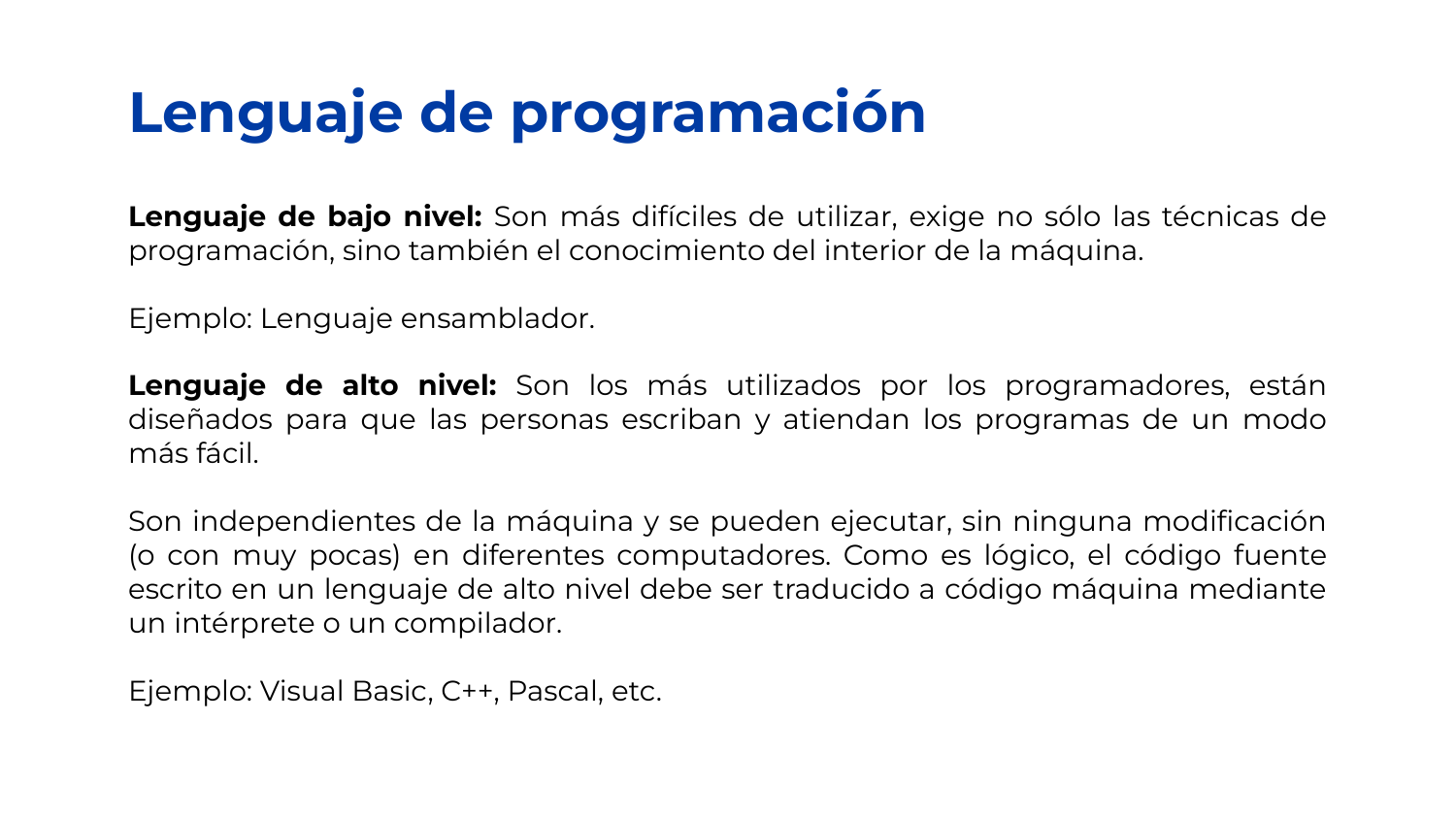

# Lenguaje de programación
Lenguaje de bajo nivel: Son más difíciles de utilizar, exige no sólo las técnicas de programación, sino también el conocimiento del interior de la máquina.

Ejemplo: Lenguaje ensamblador.

Lenguaje de alto nivel: Son los más utilizados por los programadores, están diseñados para que las personas escriban y atiendan los programas de un modo más fácil.

Son independientes de la máquina y se pueden ejecutar, sin ninguna modificación (o con muy pocas) en diferentes computadores. Como es lógico, el código fuente escrito en un lenguaje de alto nivel debe ser traducido a código máquina mediante un intérprete o un compilador.

Ejemplo: Visual Basic, C++, Pascal, etc.